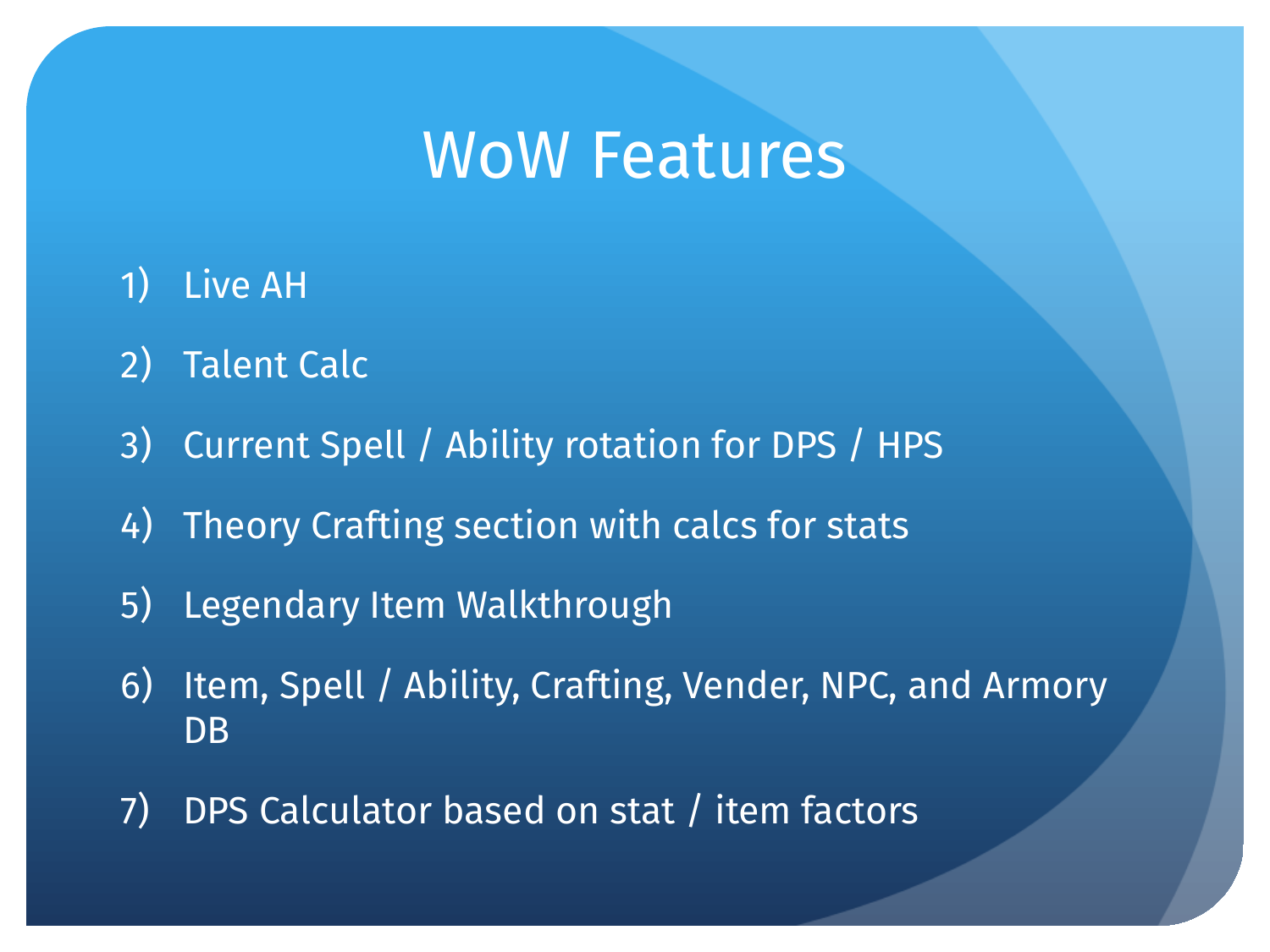

# WoW Features
Live AH
Talent Calc
Current Spell / Ability rotation for DPS / HPS
Theory Crafting section with calcs for stats
Legendary Item Walkthrough
Item, Spell / Ability, Crafting, Vender, NPC, and Armory DB
DPS Calculator based on stat / item factors